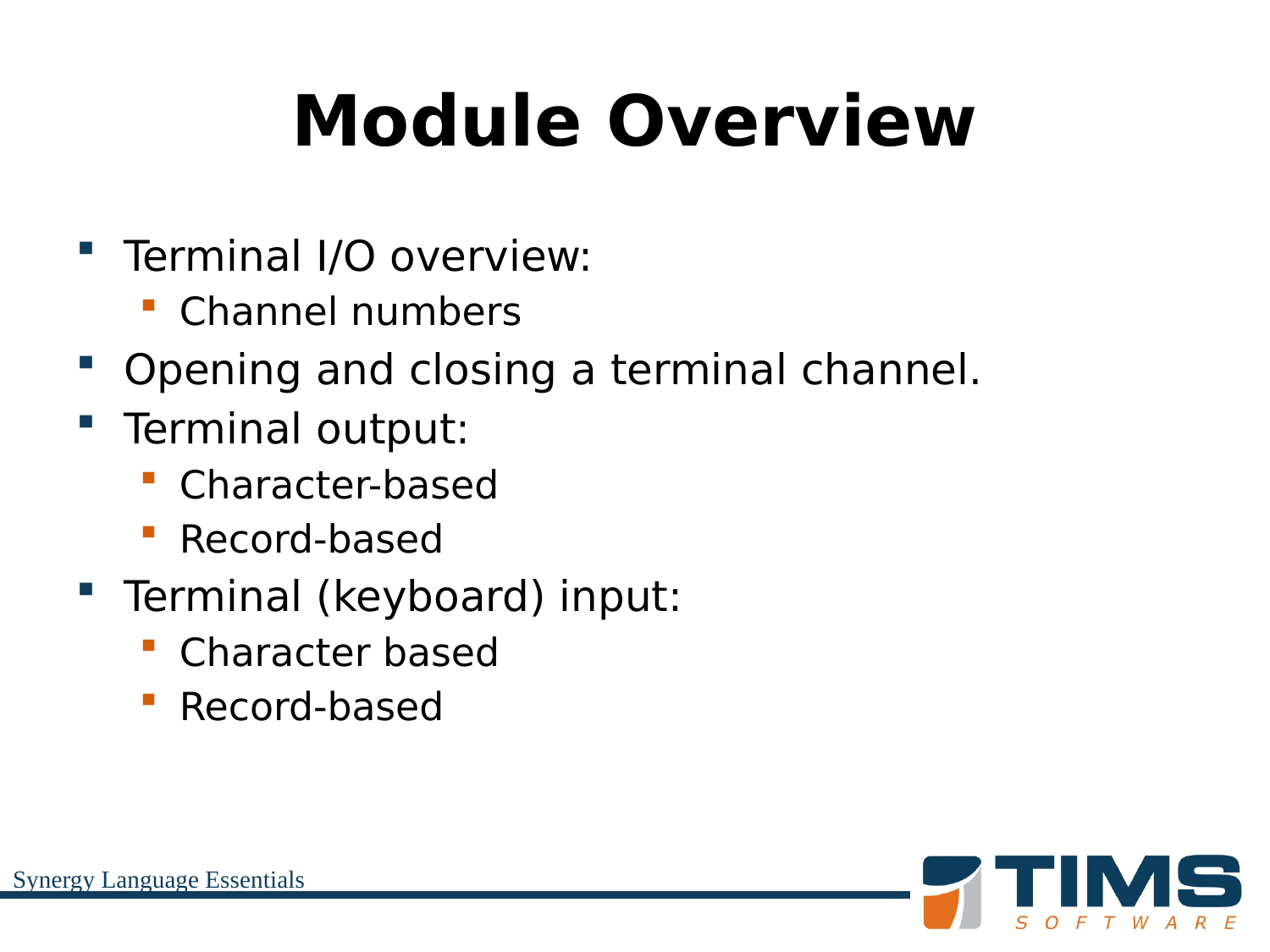

# Module Overview
Terminal I/O overview:
Channel numbers
Opening and closing a terminal channel.
Terminal output:
Character-based
Record-based
Terminal (keyboard) input:
Character based
Record-based
Synergy Language Essentials